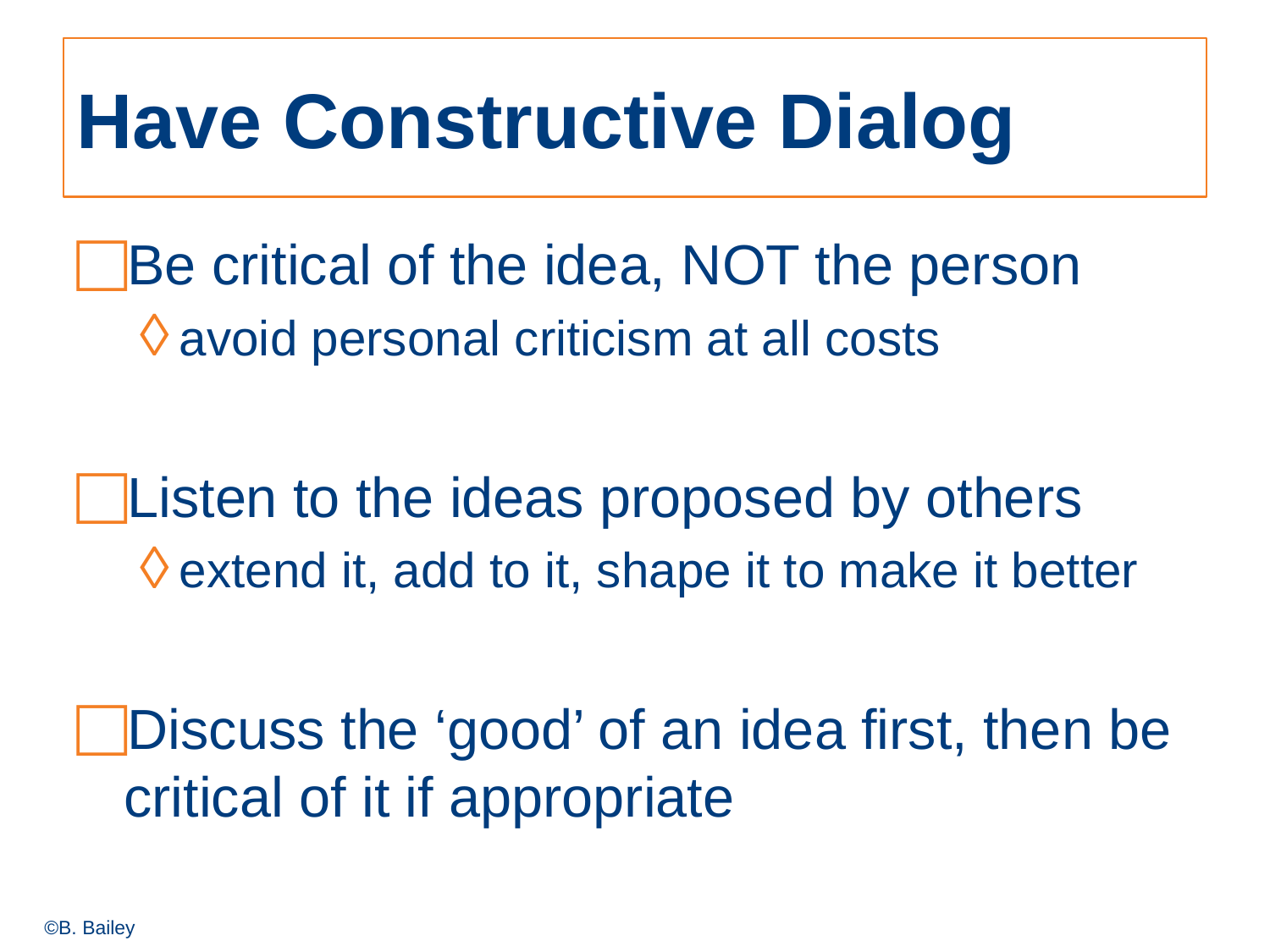

# Have Constructive Dialog
Be critical of the idea, NOT the person
avoid personal criticism at all costs

Listen to the ideas proposed by others
extend it, add to it, shape it to make it better

Discuss the ‘good’ of an idea first, then be critical of it if appropriate

©B. Bailey